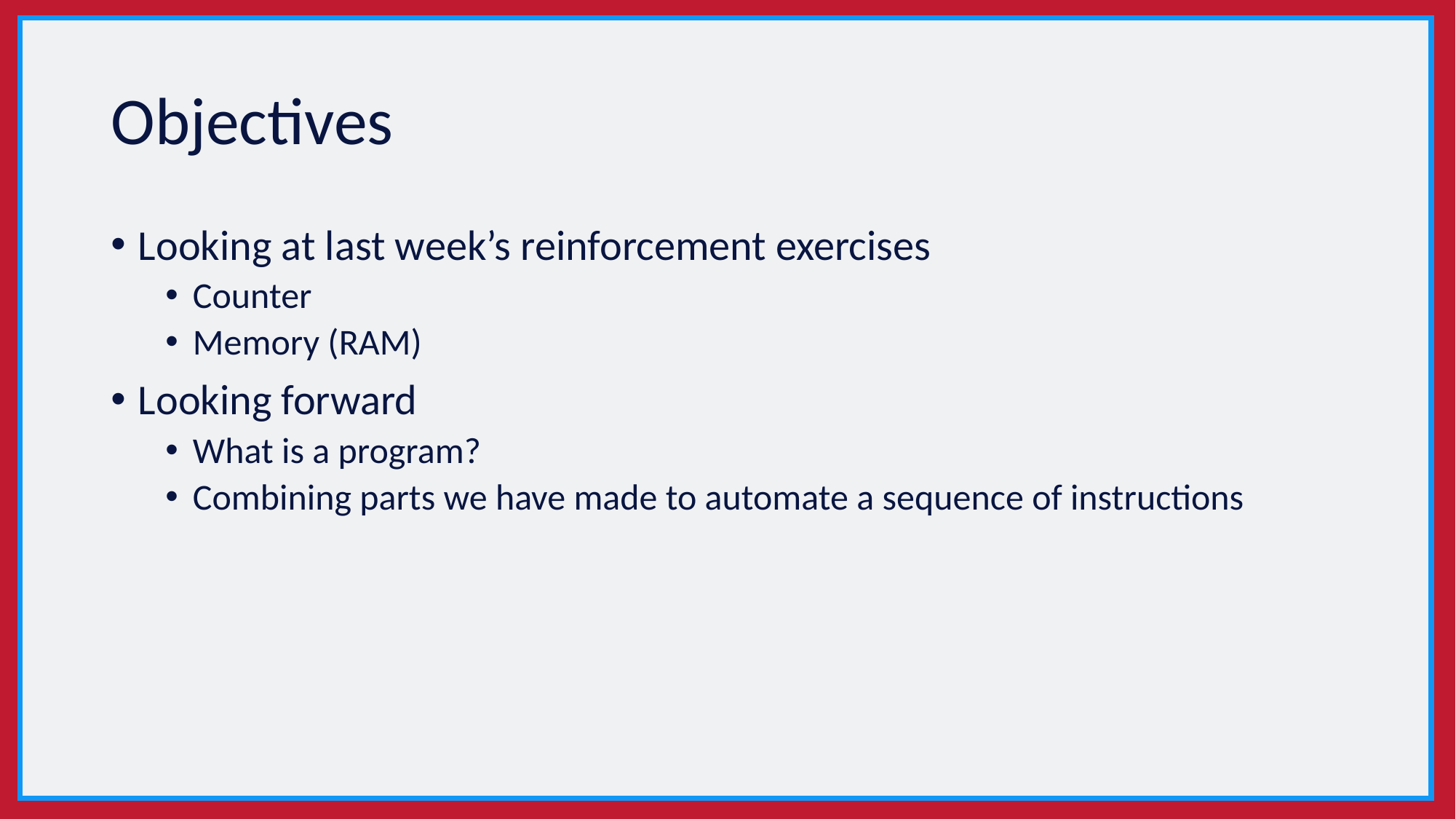

# Objectives
Looking at last week’s reinforcement exercises
Counter
Memory (RAM)
Looking forward
What is a program?
Combining parts we have made to automate a sequence of instructions